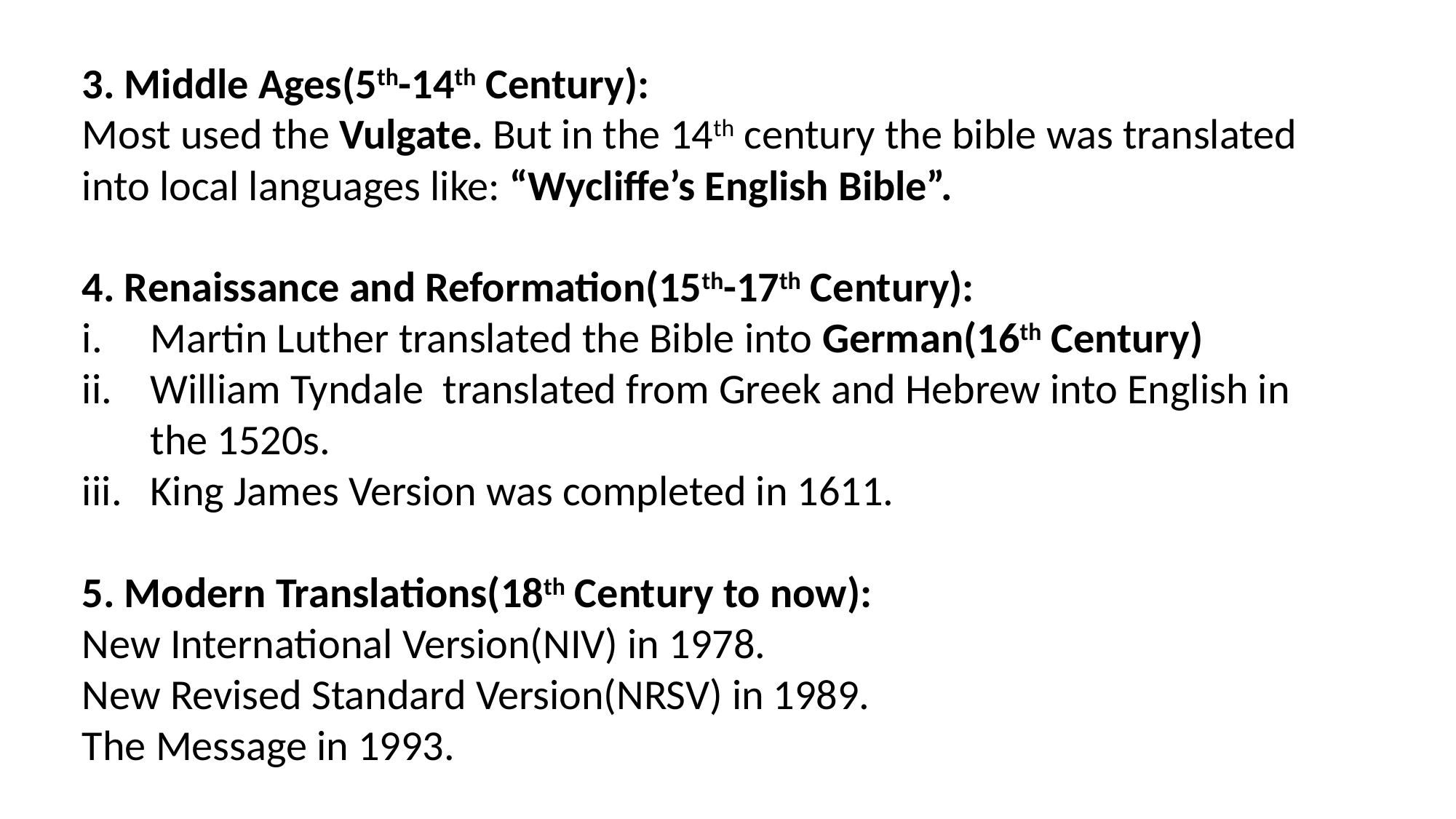

3. Middle Ages(5th-14th Century):
Most used the Vulgate. But in the 14th century the bible was translated into local languages like: “Wycliffe’s English Bible”.

4. Renaissance and Reformation(15th-17th Century):
Martin Luther translated the Bible into German(16th Century)
William Tyndale  translated from Greek and Hebrew into English in the 1520s.
King James Version was completed in 1611.

5. Modern Translations(18th Century to now):
New International Version(NIV) in 1978.
New Revised Standard Version(NRSV) in 1989.
The Message in 1993.